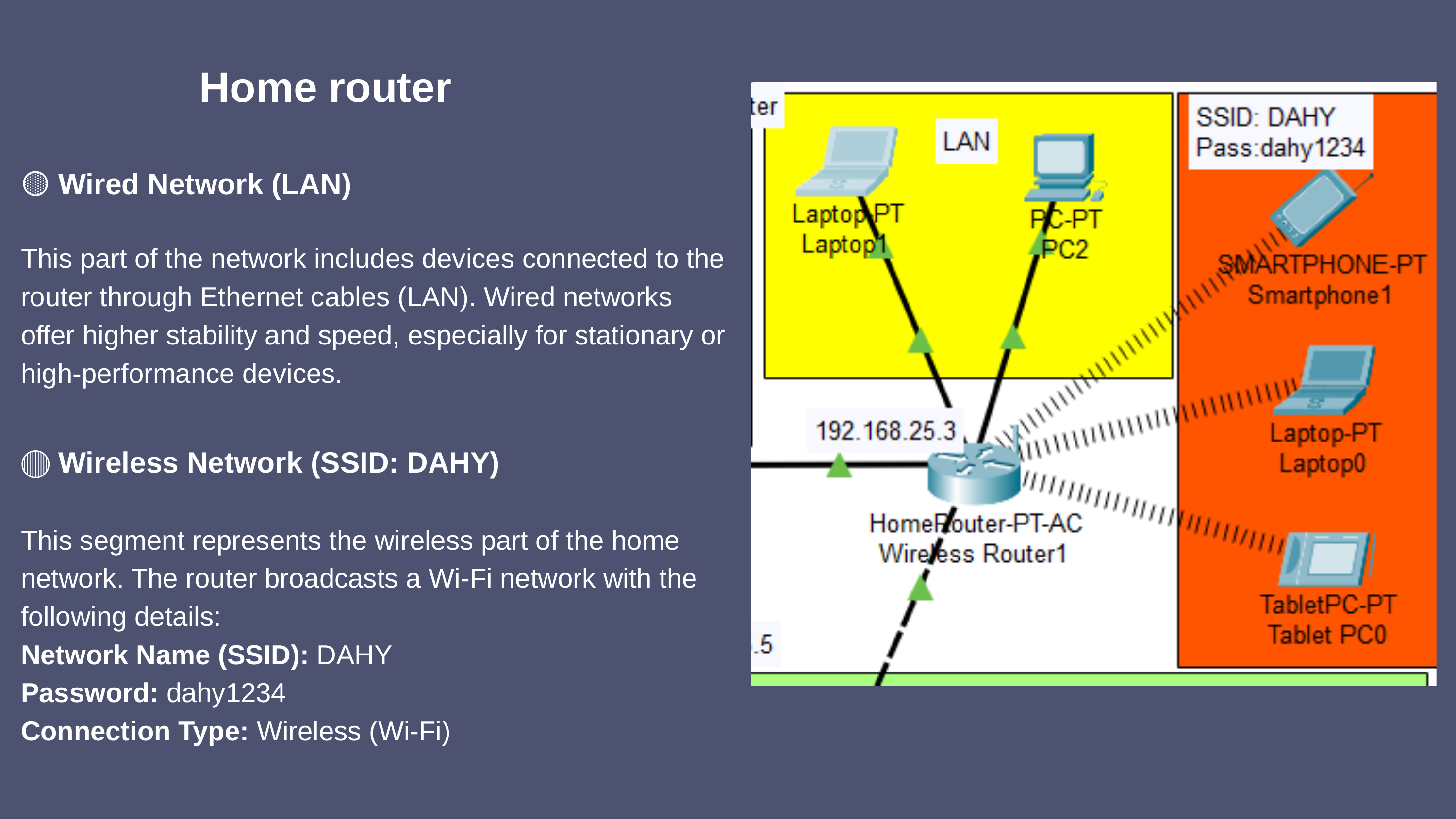

Home router

🟡 Wired Network (LAN)

This part of the network includes devices connected to the router through Ethernet cables (LAN). Wired networks offer higher stability and speed, especially for stationary or high-performance devices.
🔴 Wireless Network (SSID: DAHY)

This segment represents the wireless part of the home network. The router broadcasts a Wi-Fi network with the following details:
Network Name (SSID): DAHY
Password: dahy1234
Connection Type: Wireless (Wi-Fi)